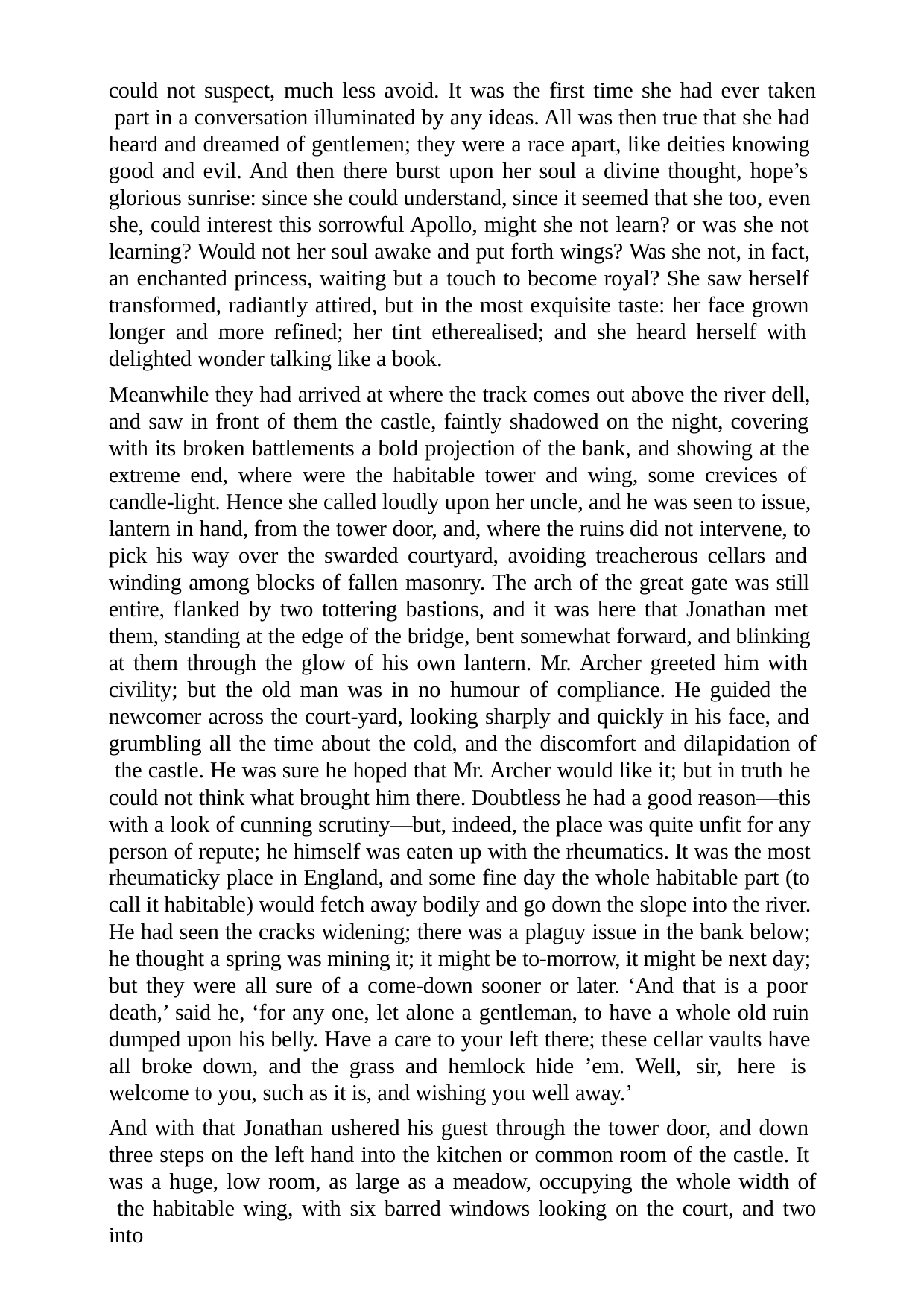

could not suspect, much less avoid. It was the first time she had ever taken  part in a conversation illuminated by any ideas. All was then true that she had  heard and dreamed of gentlemen; they were a race apart, like deities knowing  good and evil. And then there burst upon her soul a divine thought, hope’s  glorious sunrise: since she could understand, since it seemed that she too, even  she, could interest this sorrowful Apollo, might she not learn? or was she not  learning? Would not her soul awake and put forth wings? Was she not, in fact,  an enchanted princess, waiting but a touch to become royal? She saw herself  transformed, radiantly attired, but in the most exquisite taste: her face grown  longer and more refined; her tint etherealised; and she heard herself with  delighted wonder talking like a book.
Meanwhile they had arrived at where the track comes out above the river dell,  and saw in front of them the castle, faintly shadowed on the night, covering  with its broken battlements a bold projection of the bank, and showing at the  extreme end, where were the habitable tower and wing, some crevices of  candle-light. Hence she called loudly upon her uncle, and he was seen to issue,  lantern in hand, from the tower door, and, where the ruins did not intervene, to  pick his way over the swarded courtyard, avoiding treacherous cellars and  winding among blocks of fallen masonry. The arch of the great gate was still  entire, flanked by two tottering bastions, and it was here that Jonathan met  them, standing at the edge of the bridge, bent somewhat forward, and blinking  at them through the glow of his own lantern. Mr. Archer greeted him with  civility; but the old man was in no humour of compliance. He guided the  newcomer across the court-yard, looking sharply and quickly in his face, and  grumbling all the time about the cold, and the discomfort and dilapidation of  the castle. He was sure he hoped that Mr. Archer would like it; but in truth he  could not think what brought him there. Doubtless he had a good reason—this  with a look of cunning scrutiny—but, indeed, the place was quite unfit for any  person of repute; he himself was eaten up with the rheumatics. It was the most  rheumaticky place in England, and some fine day the whole habitable part (to  call it habitable) would fetch away bodily and go down the slope into the river.  He had seen the cracks widening; there was a plaguy issue in the bank below;  he thought a spring was mining it; it might be to-morrow, it might be next day;  but they were all sure of a come-down sooner or later. ‘And that is a poor  death,’ said he, ‘for any one, let alone a gentleman, to have a whole old ruin  dumped upon his belly. Have a care to your left there; these cellar vaults have  all broke down, and the grass and hemlock hide ’em. Well, sir, here is  welcome to you, such as it is, and wishing you well away.’
And with that Jonathan ushered his guest through the tower door, and down  three steps on the left hand into the kitchen or common room of the castle. It  was a huge, low room, as large as a meadow, occupying the whole width of  the habitable wing, with six barred windows looking on the court, and two into